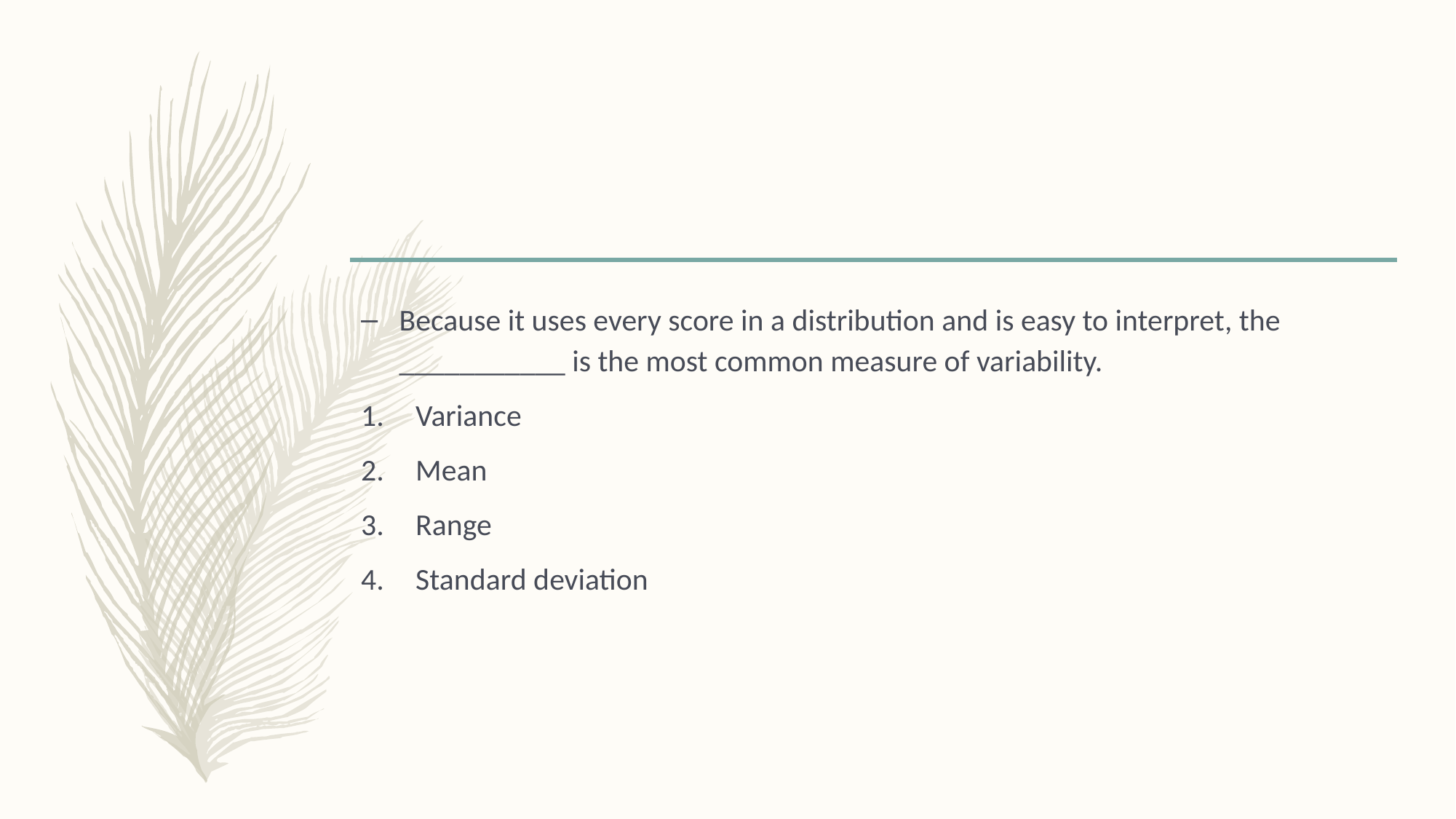

#
Because it uses every score in a distribution and is easy to interpret, the ___________ is the most common measure of variability.
Variance
Mean
Range
Standard deviation